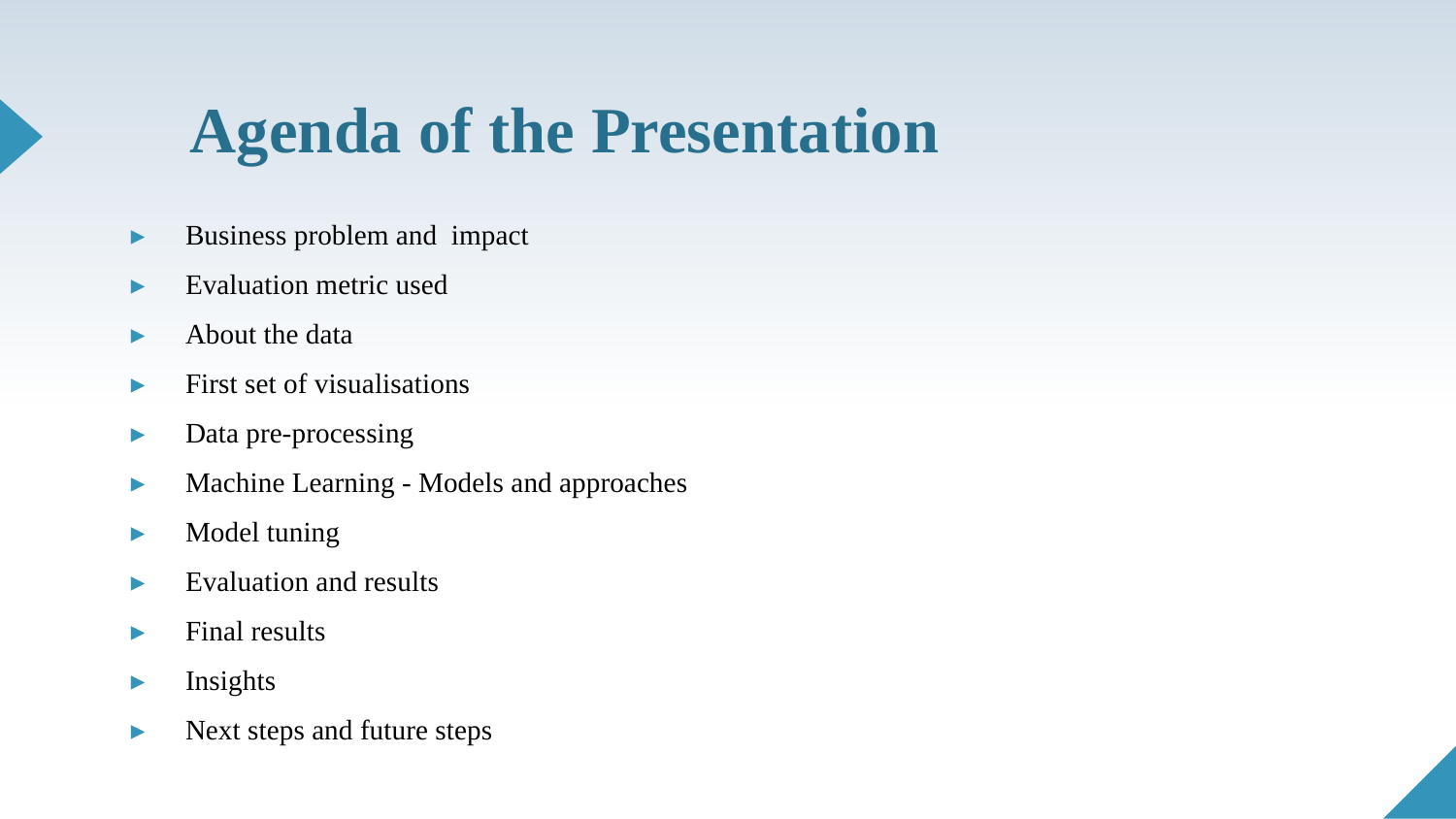

# Agenda of the Presentation
Business problem and  impact
Evaluation metric used
About the data
First set of visualisations
Data pre-processing
Machine Learning - Models and approaches
Model tuning
Evaluation and results
Final results
Insights
Next steps and future steps